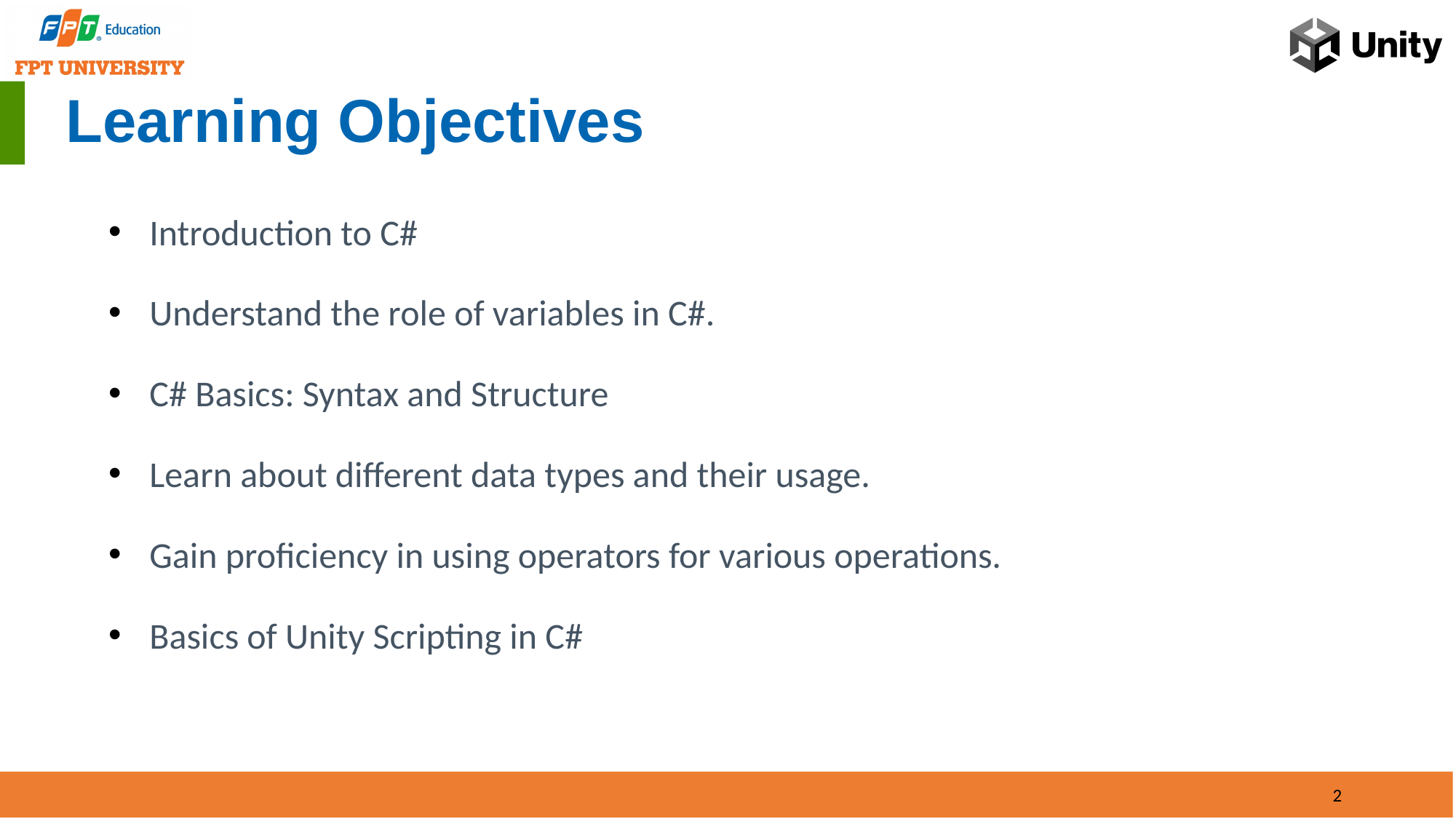

# Learning Objectives
Introduction to C#
Understand the role of variables in C#.
C# Basics: Syntax and Structure
Learn about different data types and their usage.
Gain proficiency in using operators for various operations.
Basics of Unity Scripting in C#
2